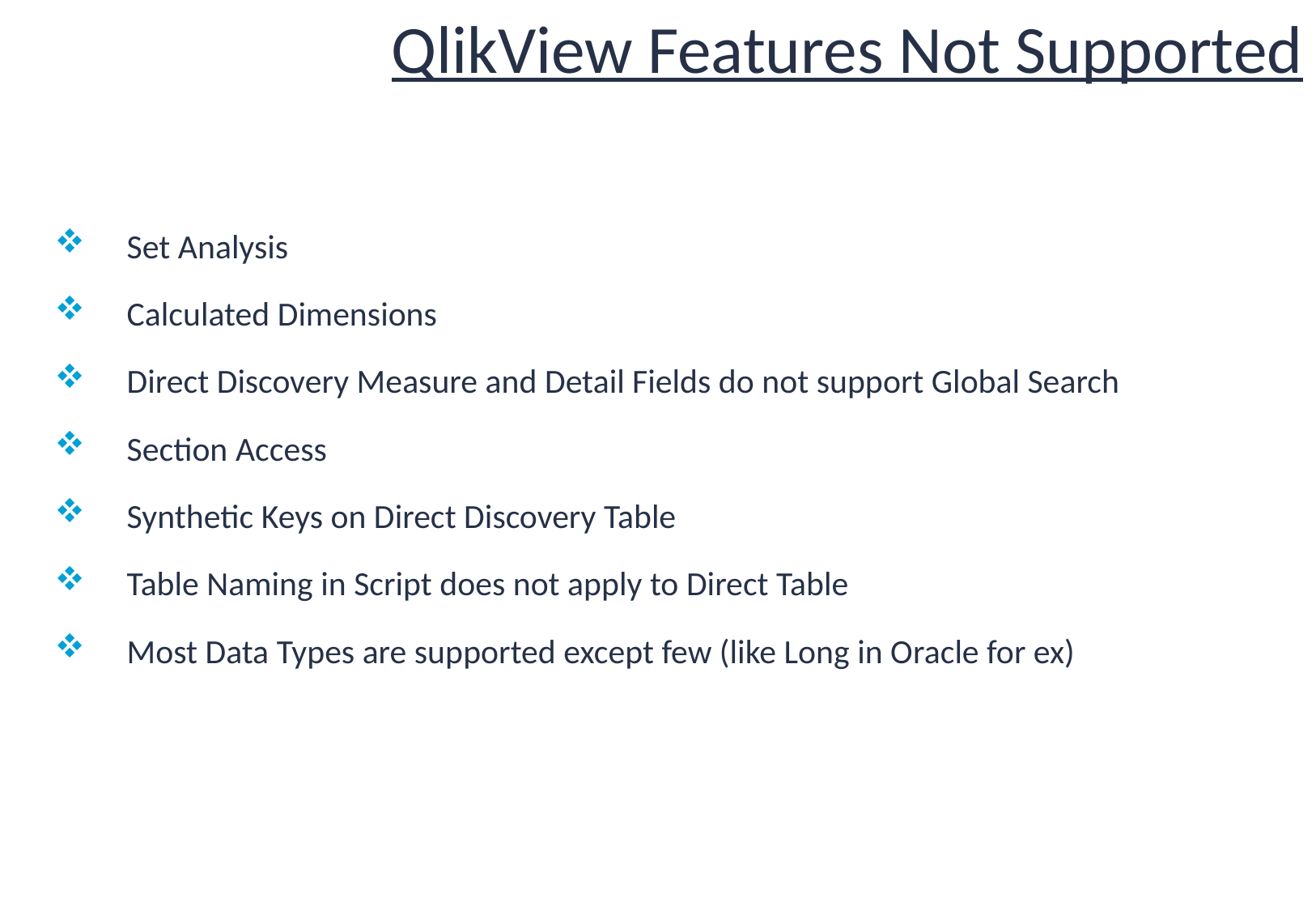

# QlikView Features Not Supported
Set Analysis
Calculated Dimensions
Direct Discovery Measure and Detail Fields do not support Global Search
Section Access
Synthetic Keys on Direct Discovery Table
Table Naming in Script does not apply to Direct Table
Most Data Types are supported except few (like Long in Oracle for ex)